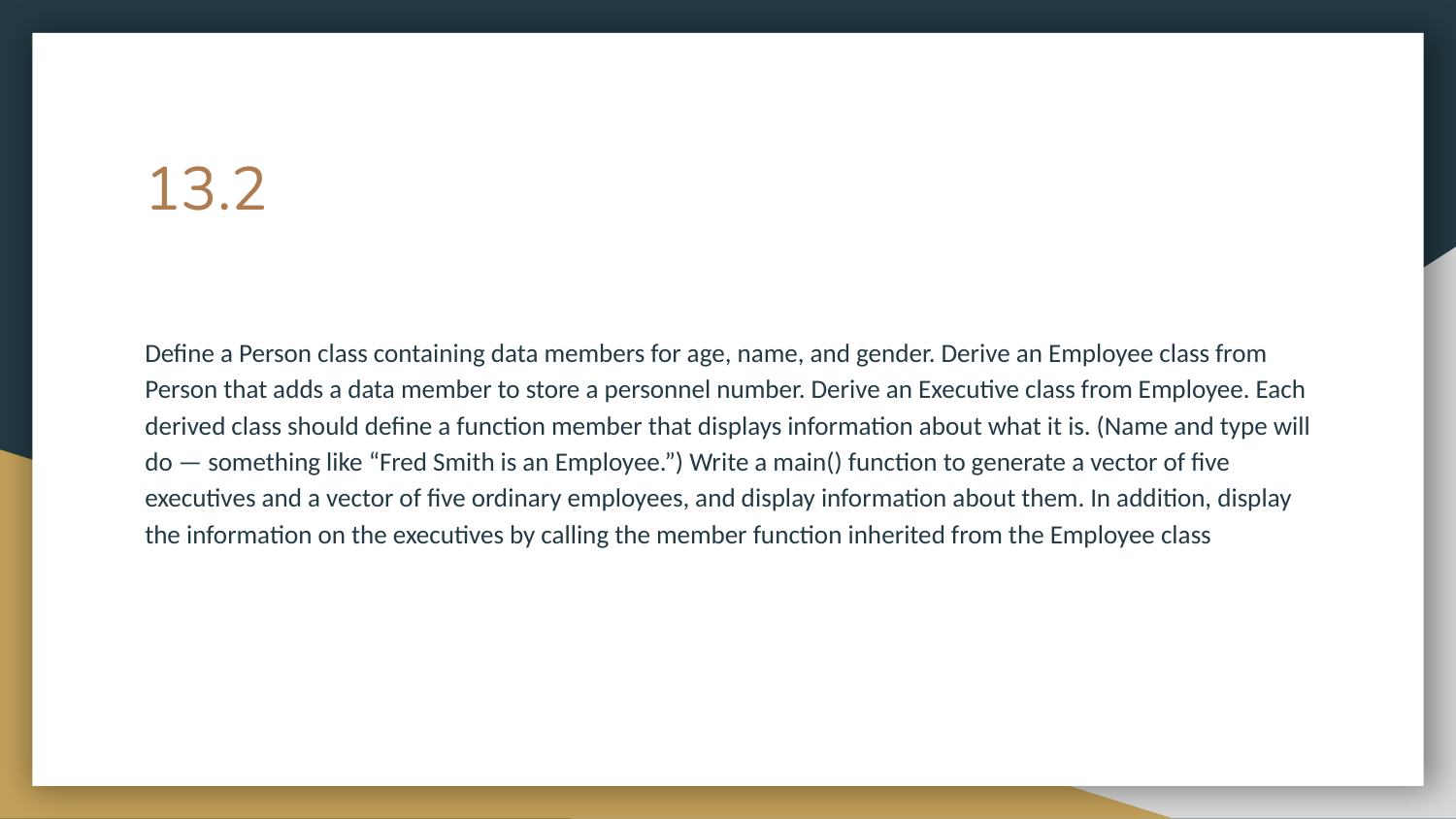

# 13.2
Define a Person class containing data members for age, name, and gender. Derive an Employee class from Person that adds a data member to store a personnel number. Derive an Executive class from Employee. Each derived class should define a function member that displays information about what it is. (Name and type will do — something like “Fred Smith is an Employee.”) Write a main() function to generate a vector of five executives and a vector of five ordinary employees, and display information about them. In addition, display the information on the executives by calling the member function inherited from the Employee class